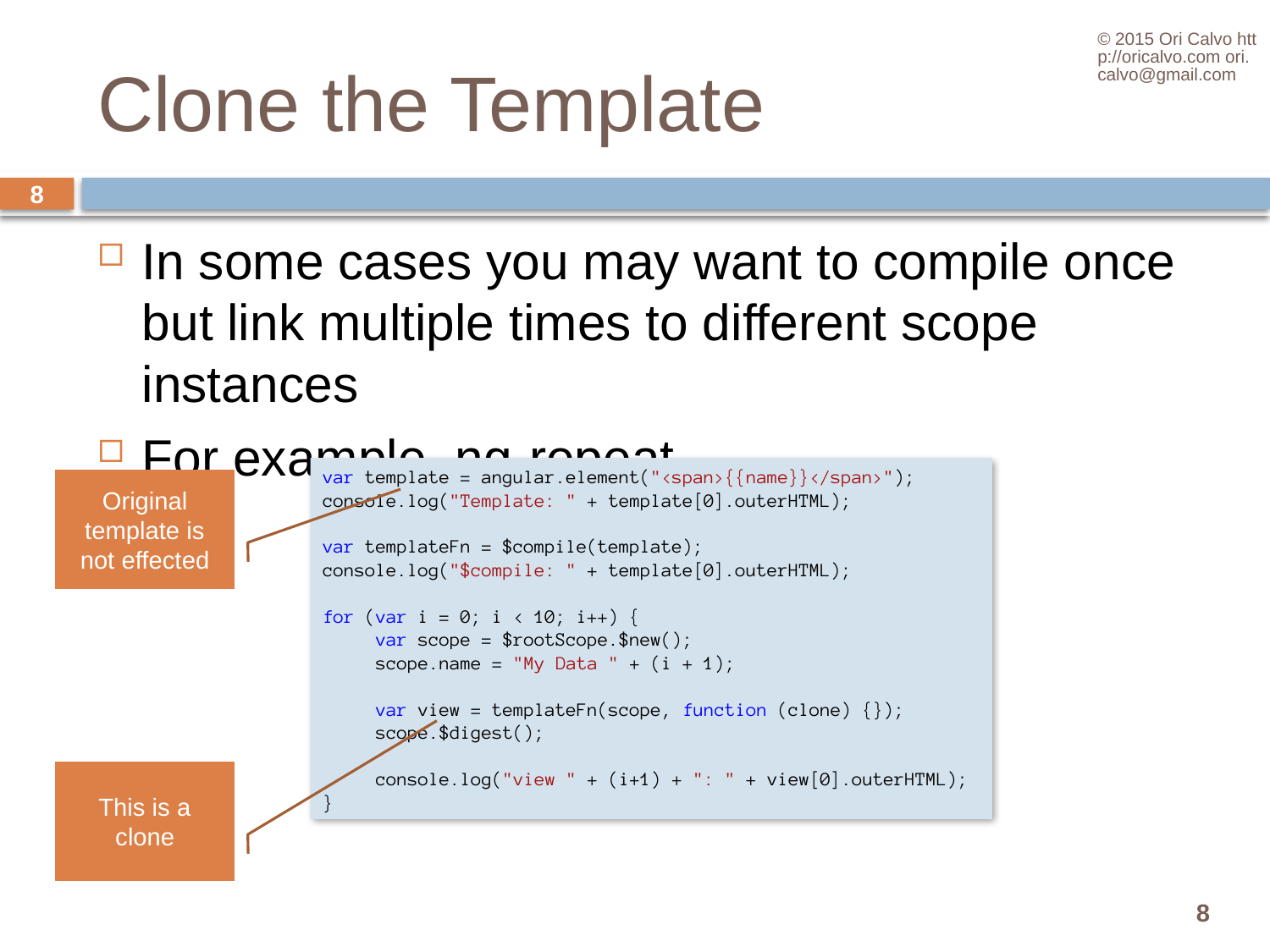

© 2015 Ori Calvo http://oricalvo.com ori.calvo@gmail.com
# Clone the Template
8
In some cases you may want to compile once but link multiple times to different scope instances
For example, ng-repeat

var template = angular.element("<span>{{name}}</span>");
console.log("Template: " + template[0].outerHTML);

var templateFn = $compile(template);
console.log("$compile: " + template[0].outerHTML);

for (var i = 0; i < 10; i++) {
     var scope = $rootScope.$new();
     scope.name = "My Data " + (i + 1);

     var view = templateFn(scope, function (clone) {});
     scope.$digest();

     console.log("view " + (i+1) + ": " + view[0].outerHTML);
}
Original template is not effected
This is a clone